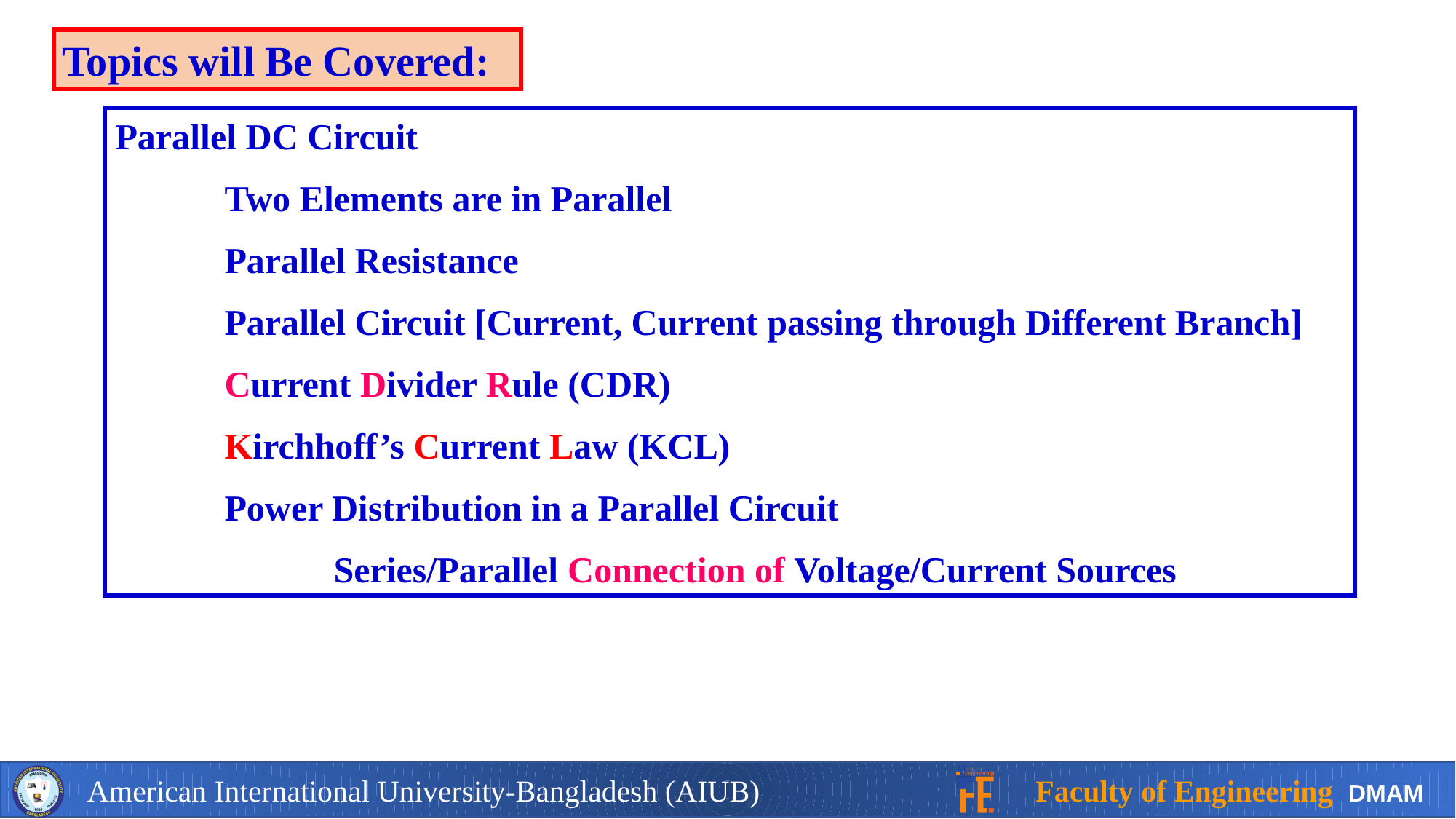

Topics will Be Covered:
Parallel DC Circuit
	Two Elements are in Parallel
	Parallel Resistance
	Parallel Circuit [Current, Current passing through Different Branch]
	Current Divider Rule (CDR)
	Kirchhoff’s Current Law (KCL)
 	Power Distribution in a Parallel Circuit
		Series/Parallel Connection of Voltage/Current Sources